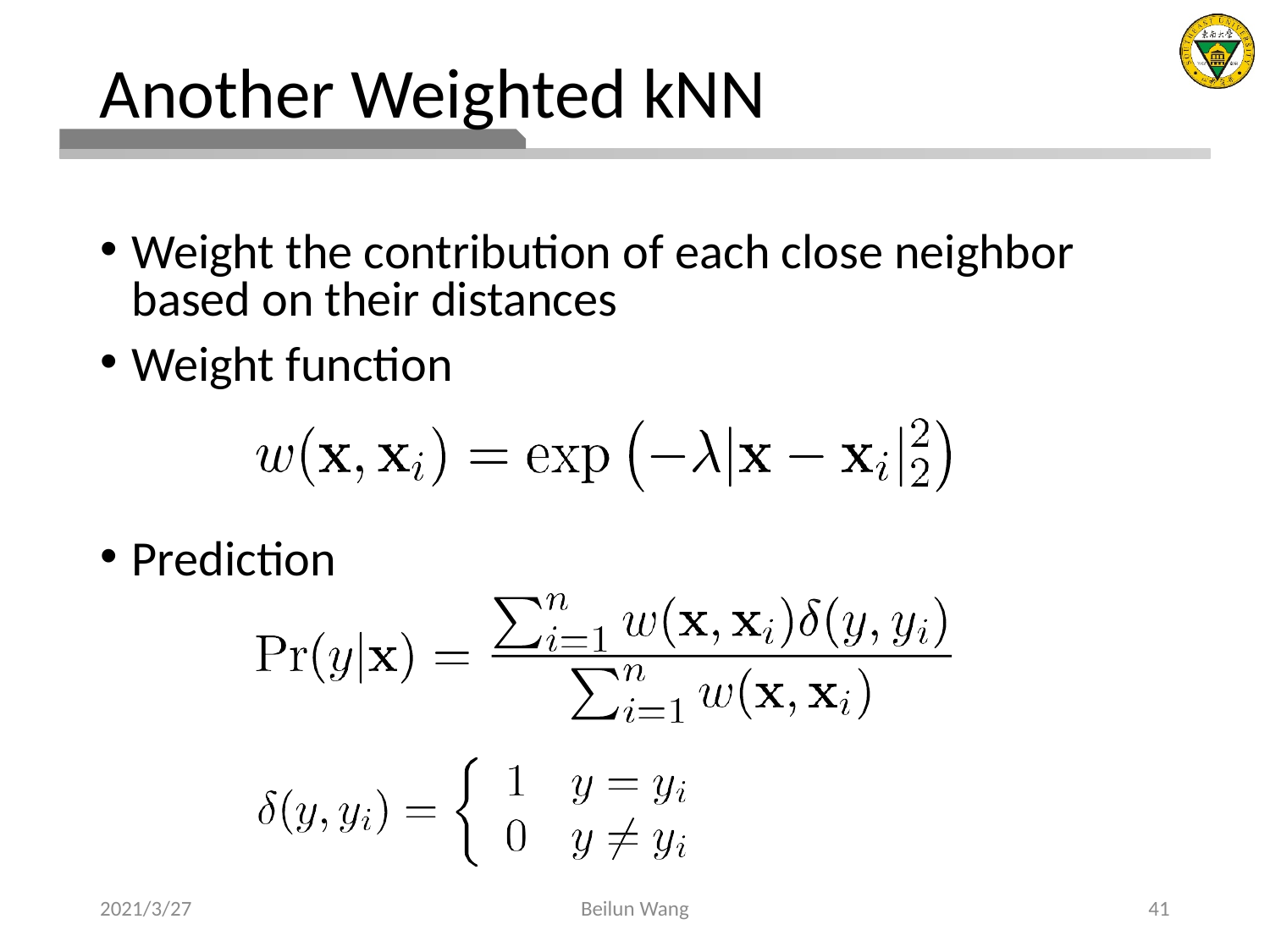

# Another Weighted kNN
Weight the contribution of each close neighbor based on their distances
Weight function

Prediction

2021/3/27
Beilun Wang
41